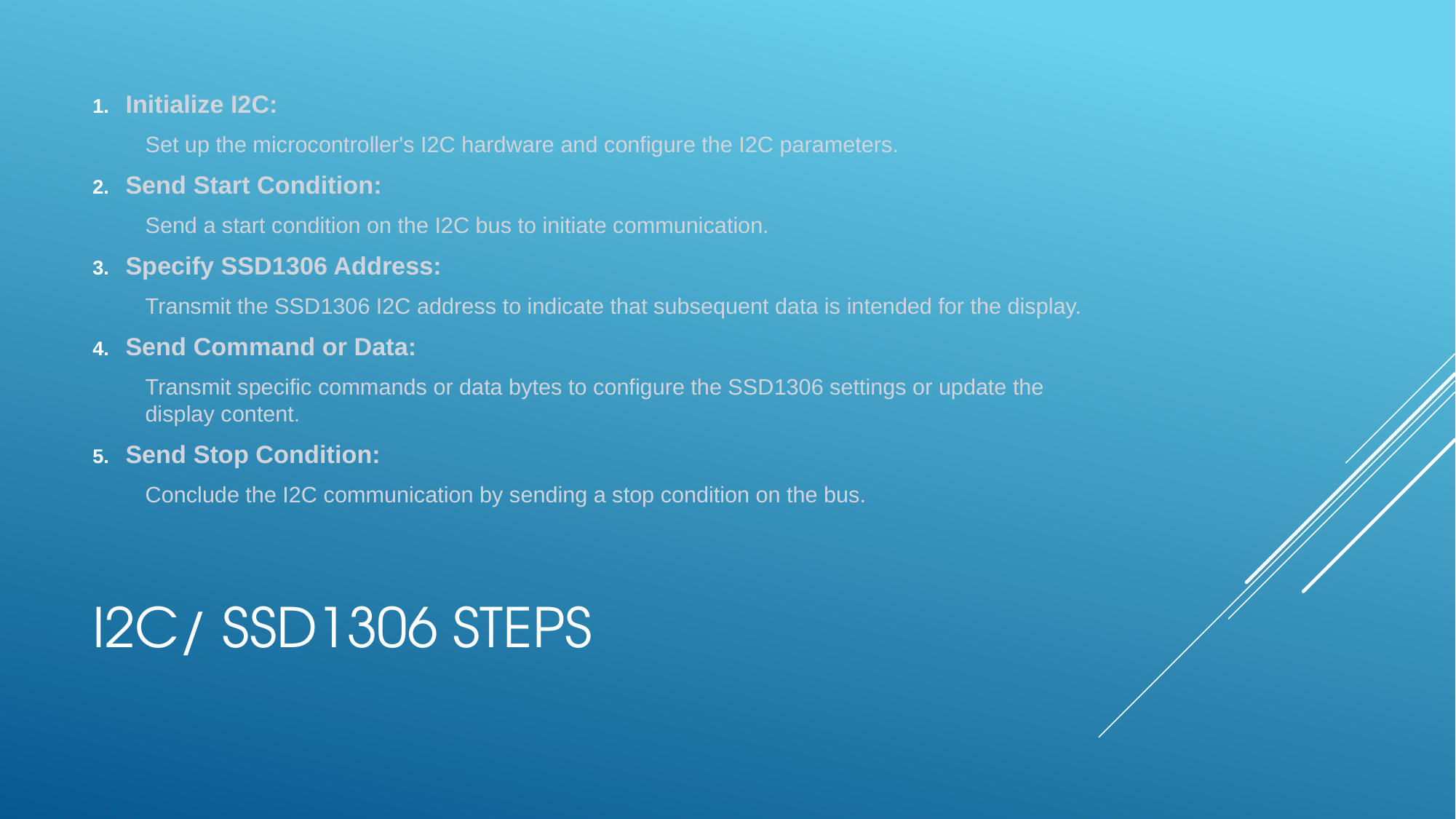

Initialize I2C:
Set up the microcontroller's I2C hardware and configure the I2C parameters.
Send Start Condition:
Send a start condition on the I2C bus to initiate communication.
Specify SSD1306 Address:
Transmit the SSD1306 I2C address to indicate that subsequent data is intended for the display.
Send Command or Data:
Transmit specific commands or data bytes to configure the SSD1306 settings or update the display content.
Send Stop Condition:
Conclude the I2C communication by sending a stop condition on the bus.
# I2C/ SSD1306 Steps